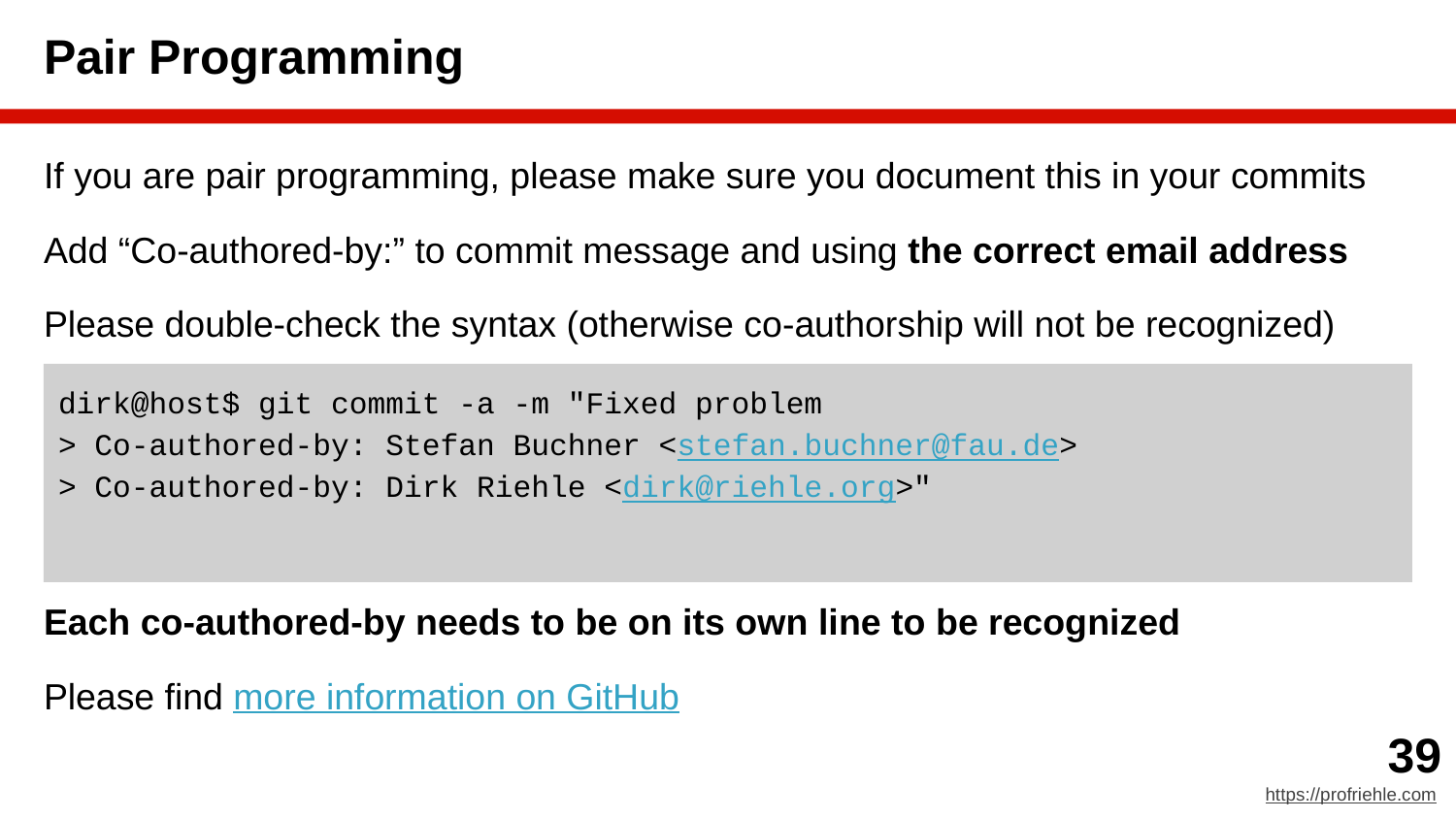

# Pair Programming
If you are pair programming, please make sure you document this in your commits
Add “Co-authored-by:” to commit message and using the correct email address
Please double-check the syntax (otherwise co-authorship will not be recognized)

Each co-authored-by needs to be on its own line to be recognized
Please find more information on GitHub
dirk@host$ git commit -a -m "Fixed problem
> Co-authored-by: Stefan Buchner <stefan.buchner@fau.de>
> Co-authored-by: Dirk Riehle <dirk@riehle.org>"
39
https://profriehle.com